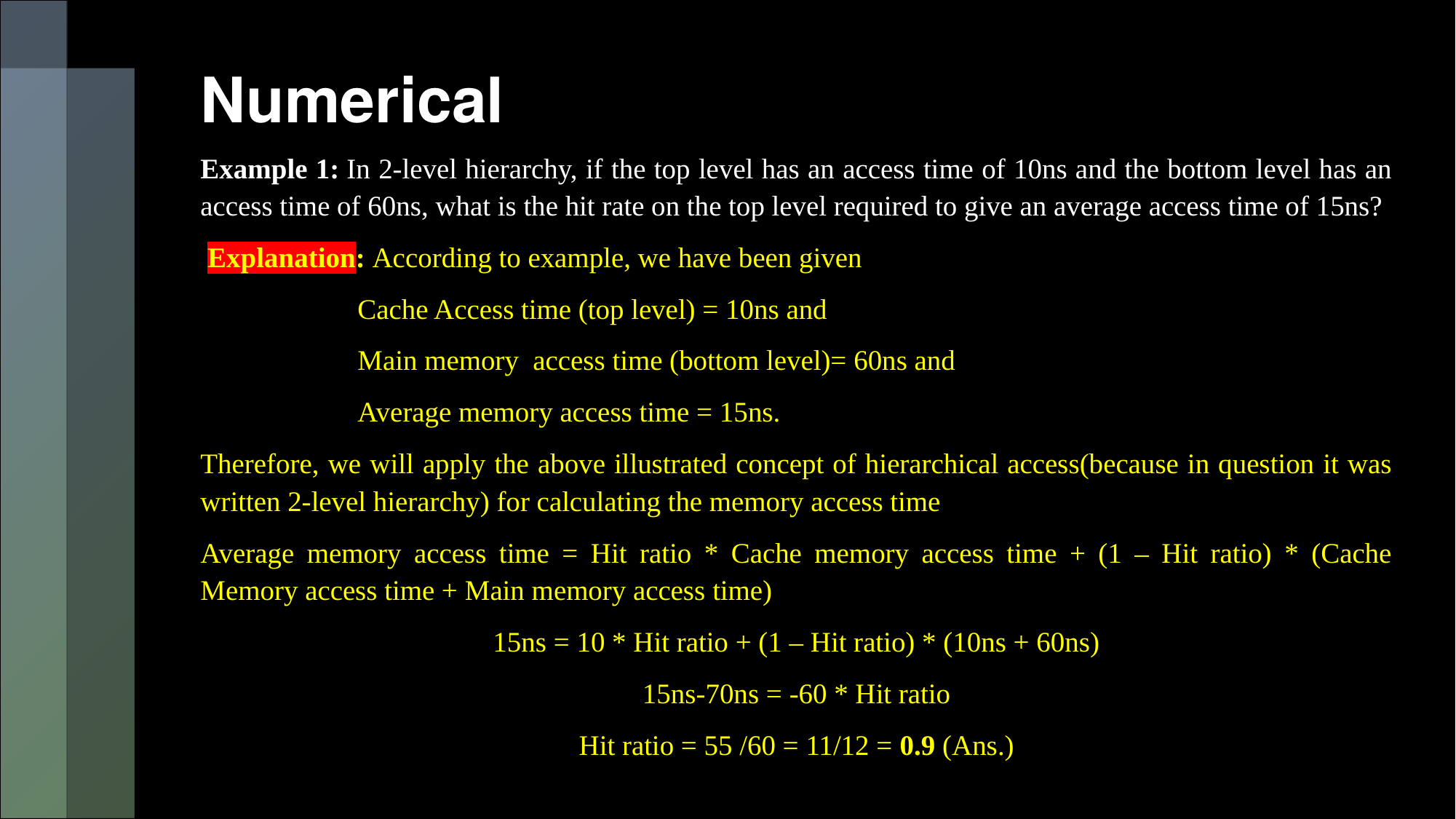

# Numerical
Example 1: In 2-level hierarchy, if the top level has an access time of 10ns and the bottom level has an access time of 60ns, what is the hit rate on the top level required to give an average access time of 15ns?
 Explanation: According to example, we have been given
Cache Access time (top level) = 10ns and
Main memory  access time (bottom level)= 60ns and
Average memory access time = 15ns.
Therefore, we will apply the above illustrated concept of hierarchical access(because in question it was written 2-level hierarchy) for calculating the memory access time
Average memory access time = Hit ratio * Cache memory access time + (1 – Hit ratio) * (Cache Memory access time + Main memory access time)
15ns = 10 * Hit ratio + (1 – Hit ratio) * (10ns + 60ns)
15ns-70ns = -60 * Hit ratio
Hit ratio = 55 /60 = 11/12 = 0.9 (Ans.)